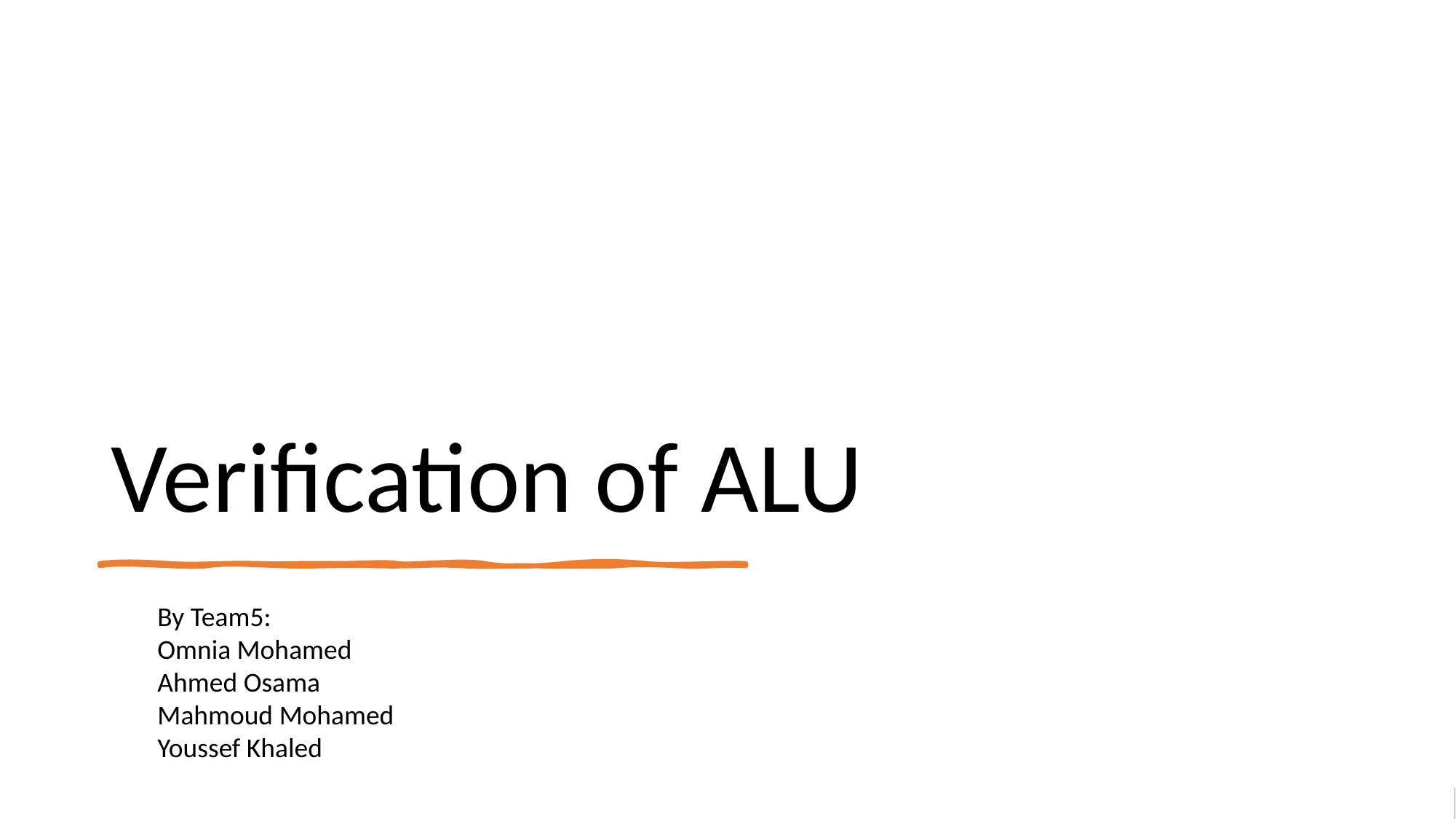

# Verification of ALU

By Team5:
Omnia Mohamed
Ahmed Osama
Mahmoud Mohamed
Youssef Khaled